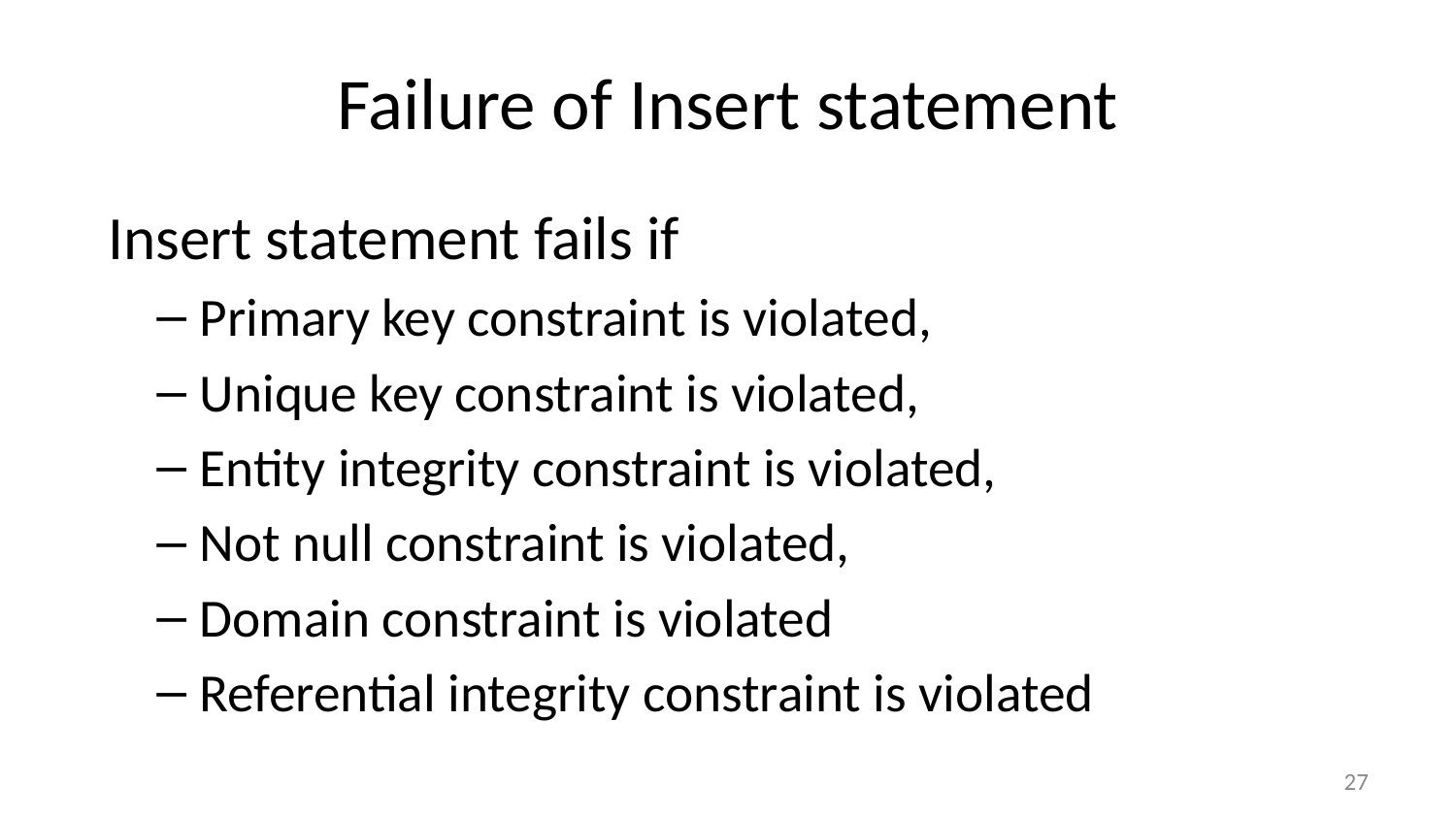

# Failure of Insert statement
Insert statement fails if
Primary key constraint is violated,
Unique key constraint is violated,
Entity integrity constraint is violated,
Not null constraint is violated,
Domain constraint is violated
Referential integrity constraint is violated

27